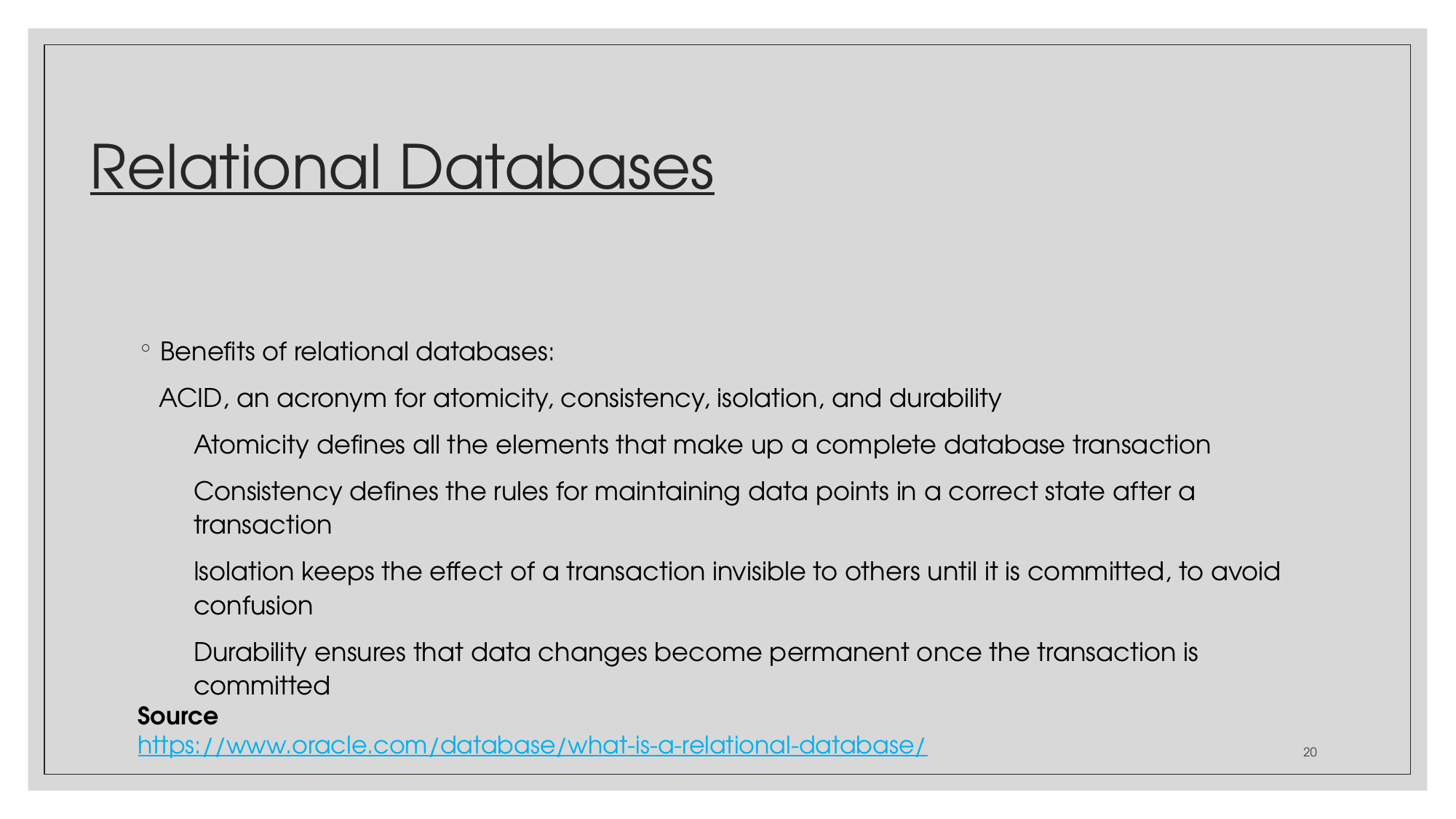

# Relational Databases
Benefits of relational databases:
ACID, an acronym for atomicity, consistency, isolation, and durability
Atomicity defines all the elements that make up a complete database transaction
Consistency defines the rules for maintaining data points in a correct state after a transaction
Isolation keeps the effect of a transaction invisible to others until it is committed, to avoid confusion
Durability ensures that data changes become permanent once the transaction is committed

Source
https://www.oracle.com/database/what-is-a-relational-database/
20